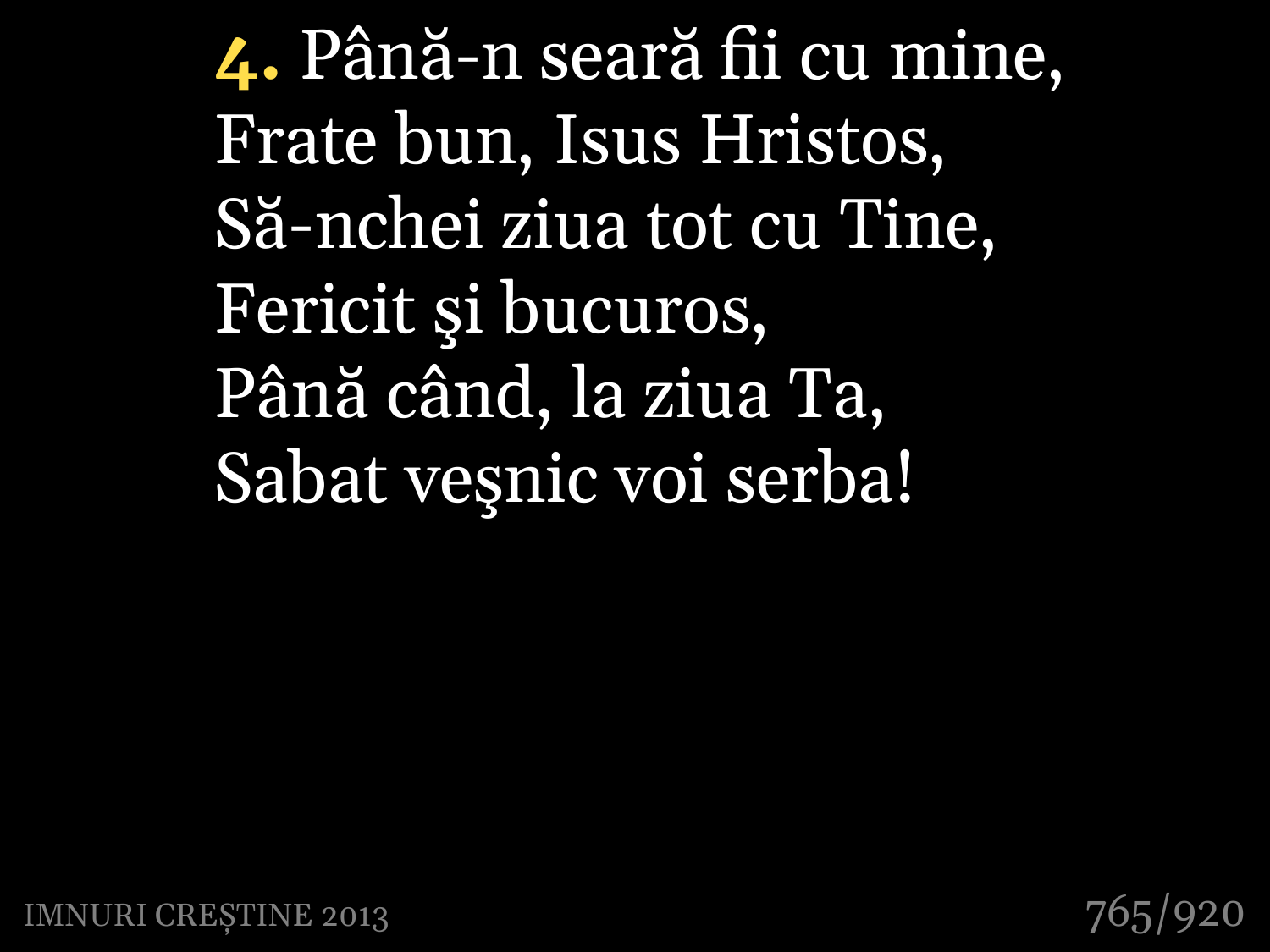

4. Până-n seară fii cu mine,
Frate bun, Isus Hristos,
Să-nchei ziua tot cu Tine,
Fericit şi bucuros,
Până când, la ziua Ta,
Sabat veşnic voi serba!
765/920
IMNURI CREȘTINE 2013